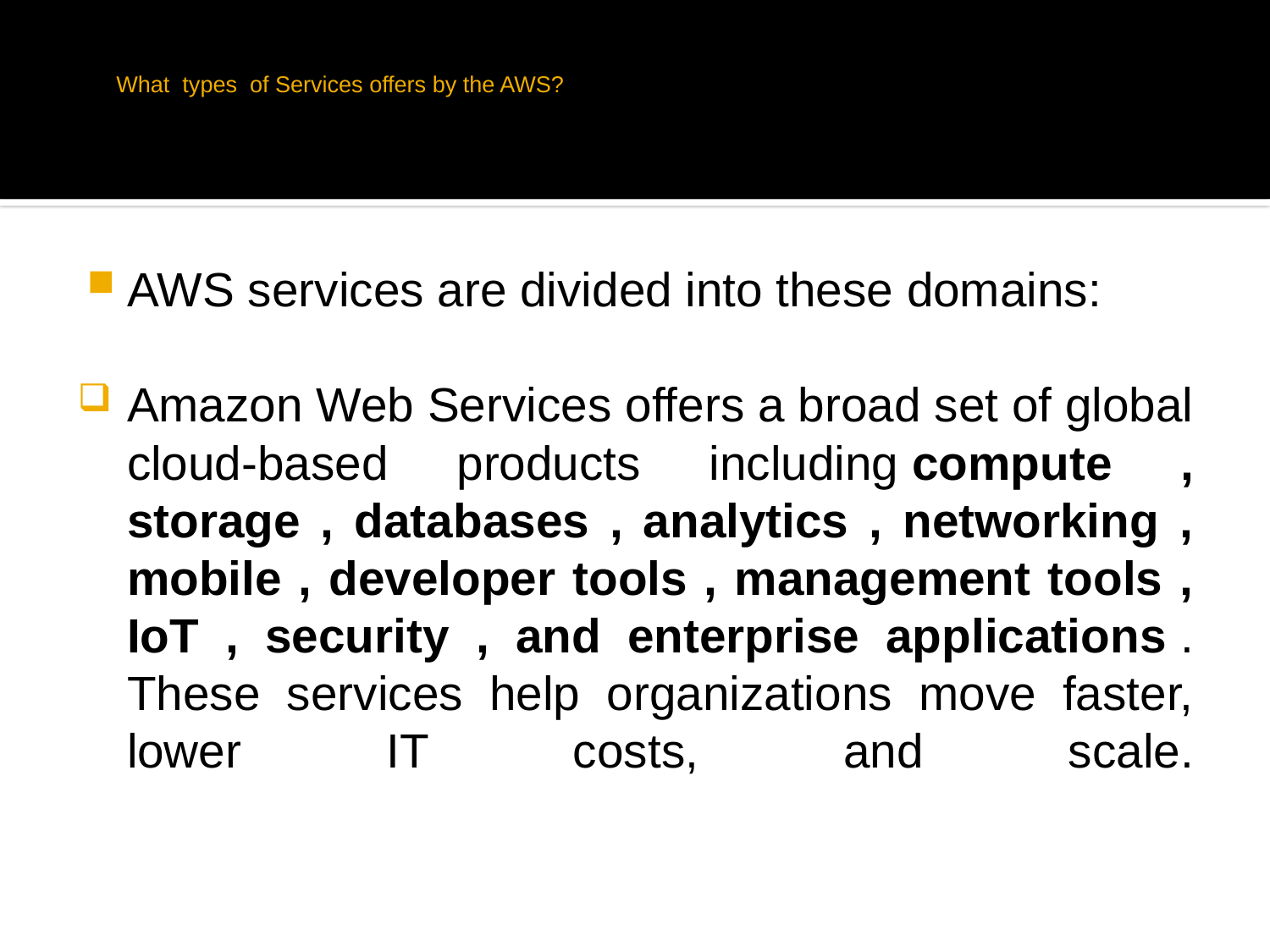

# What  types  of Services offers by the AWS?
AWS services are divided into these domains:

Amazon Web Services offers a broad set of global cloud-based products including compute , storage , databases , analytics , networking , mobile , developer tools , management tools , IoT , security , and enterprise applications . These services help organizations move faster, lower IT costs, and scale.